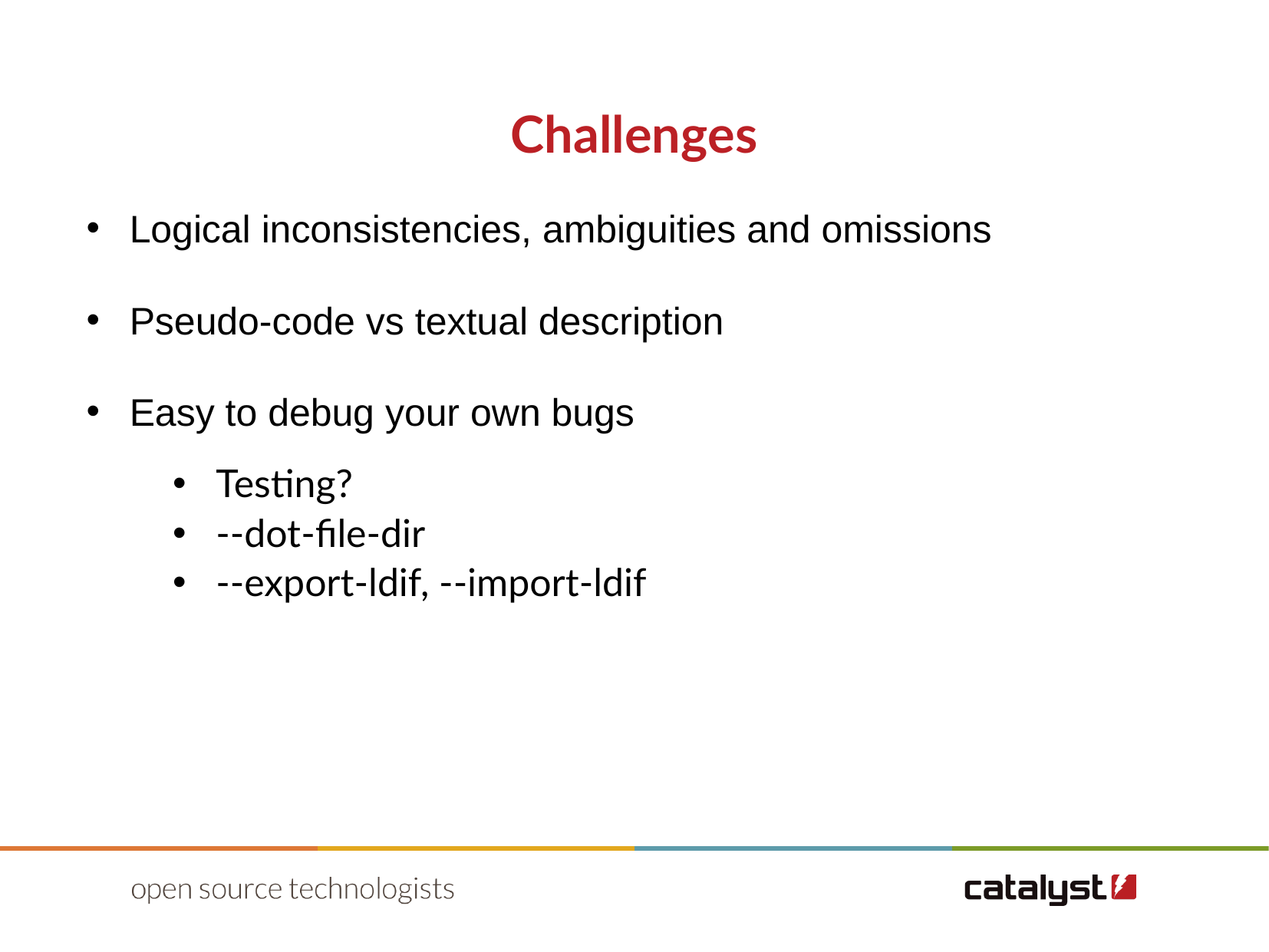

Challenges
Logical inconsistencies, ambiguities and omissions
Pseudo-code vs textual description
Easy to debug your own bugs
Testing?
--dot-file-dir
--export-ldif, --import-ldif